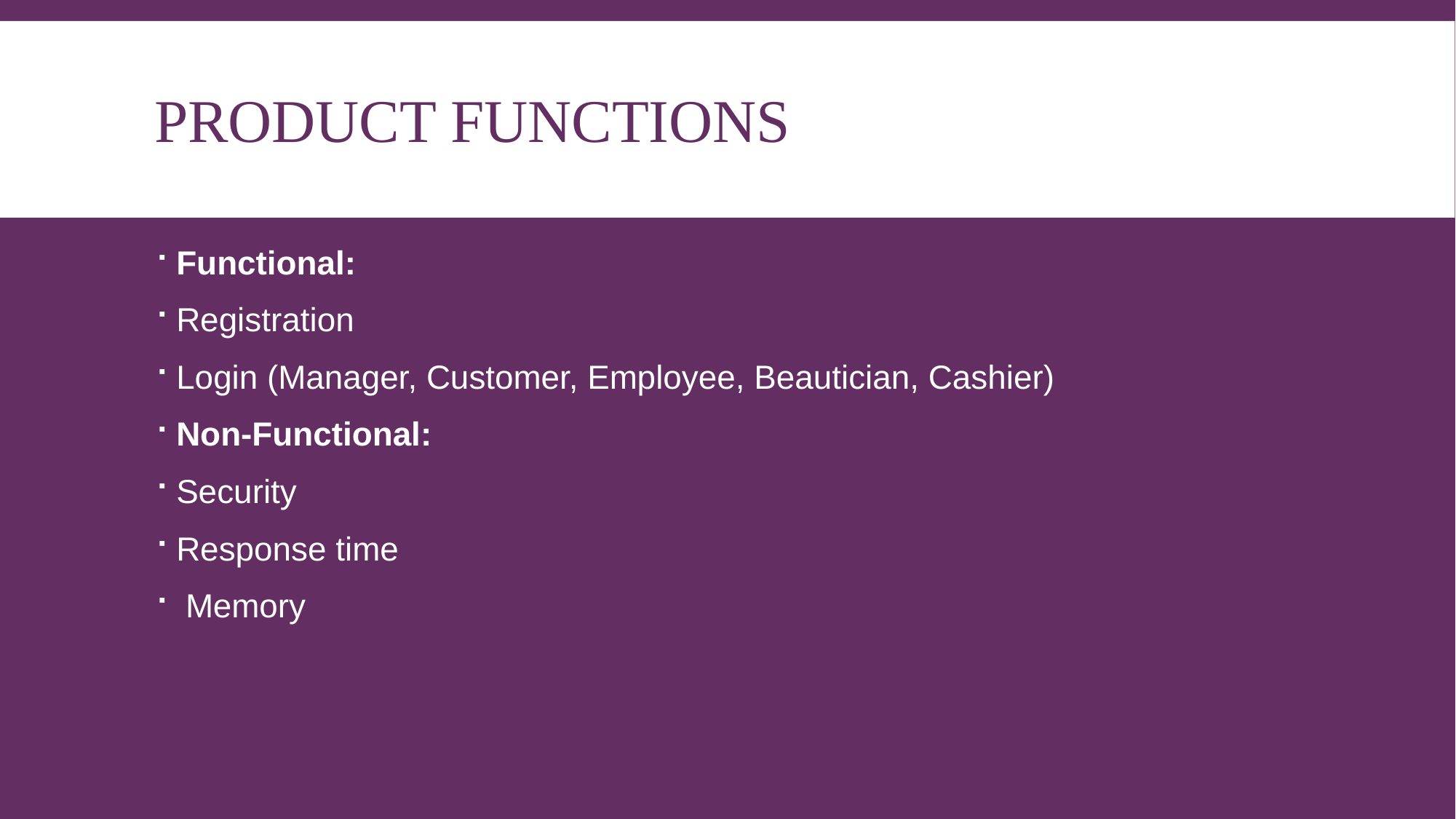

# Product Functions
Functional:
Registration
Login (Manager, Customer, Employee, Beautician, Cashier)
Non-Functional:
Security
Response time
 Memory